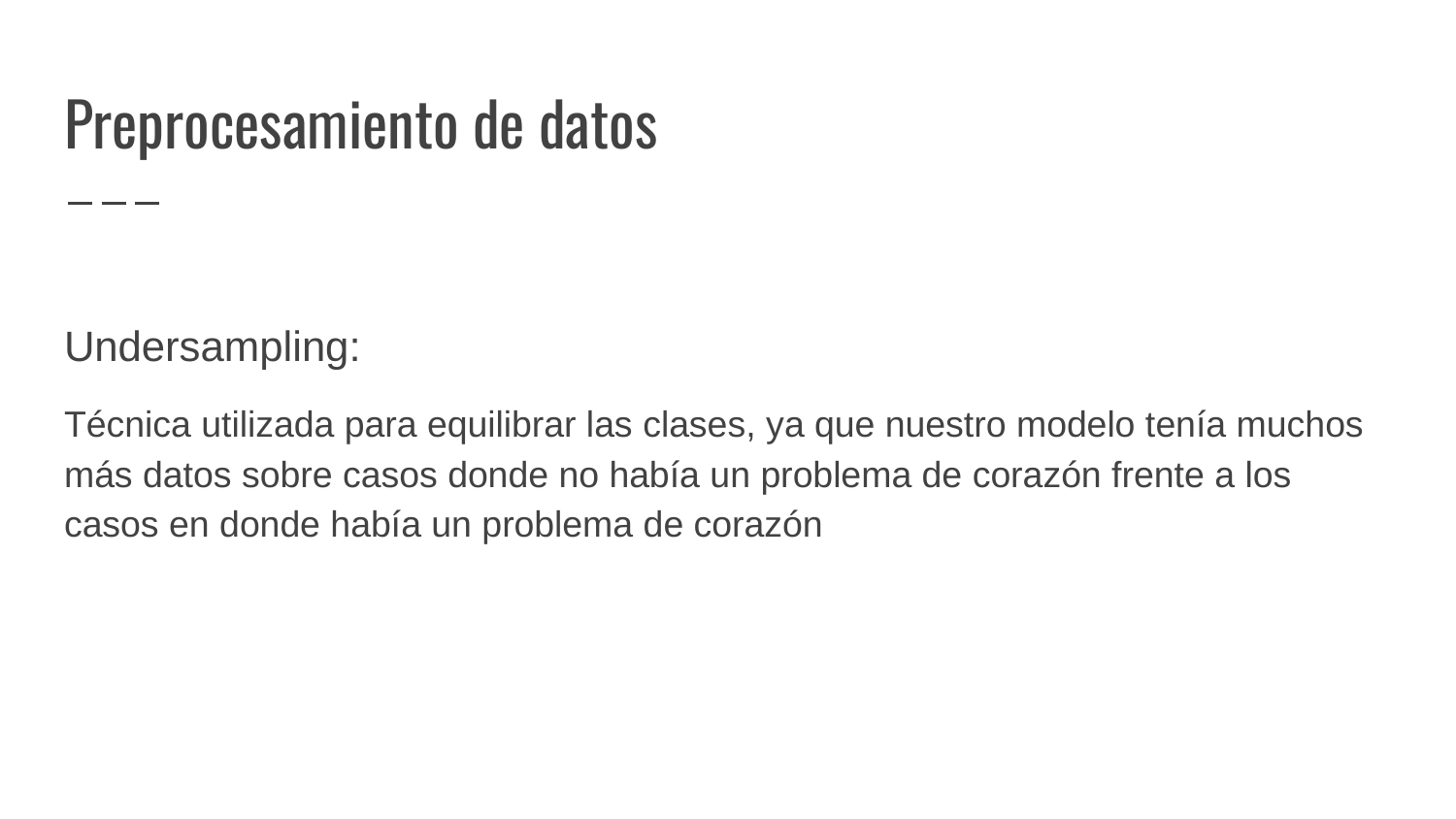

# Preprocesamiento de datos
Undersampling:
Técnica utilizada para equilibrar las clases, ya que nuestro modelo tenía muchos más datos sobre casos donde no había un problema de corazón frente a los casos en donde había un problema de corazón